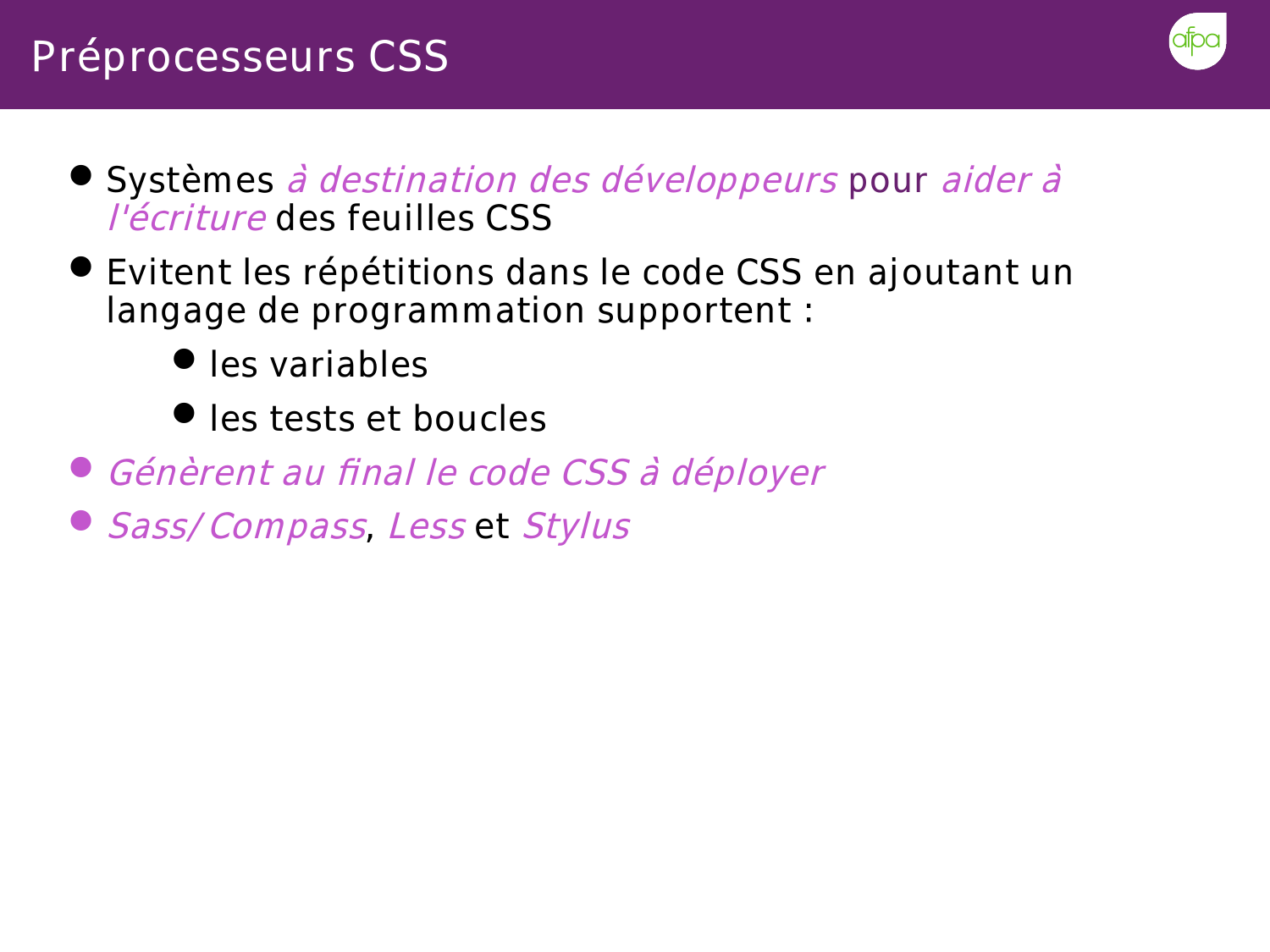

# Préprocesseurs CSS
Systèmes à destination des développeurs pour aider à l'écriture des feuilles CSS
Evitent les répétitions dans le code CSS en ajoutant un langage de programmation supportent :
les variables
les tests et boucles
Génèrent au final le code CSS à déployer
Sass/Compass, Less et Stylus